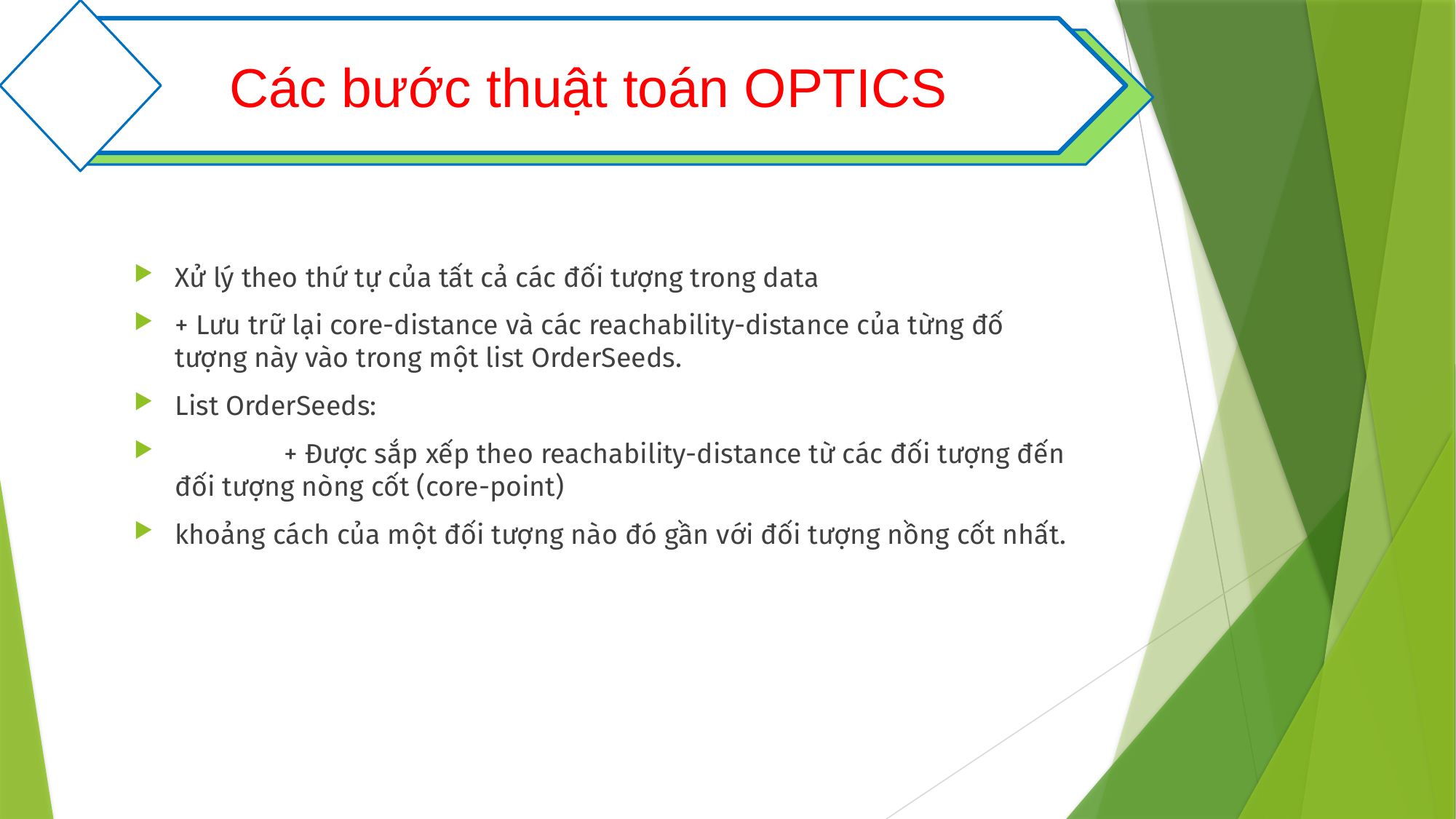

Các bước thuật toán OPTICS

Xử lý theo thứ tự của tất cả các đối tượng trong data
+ Lưu trữ lại core-distance và các reachability-distance của từng đố tượng này vào trong một list OrderSeeds.
List OrderSeeds:
       	+ Được sắp xếp theo reachability-distance từ các đối tượng đến đối tượng nòng cốt (core-point)
khoảng cách của một đối tượng nào đó gần với đối tượng nồng cốt nhất.